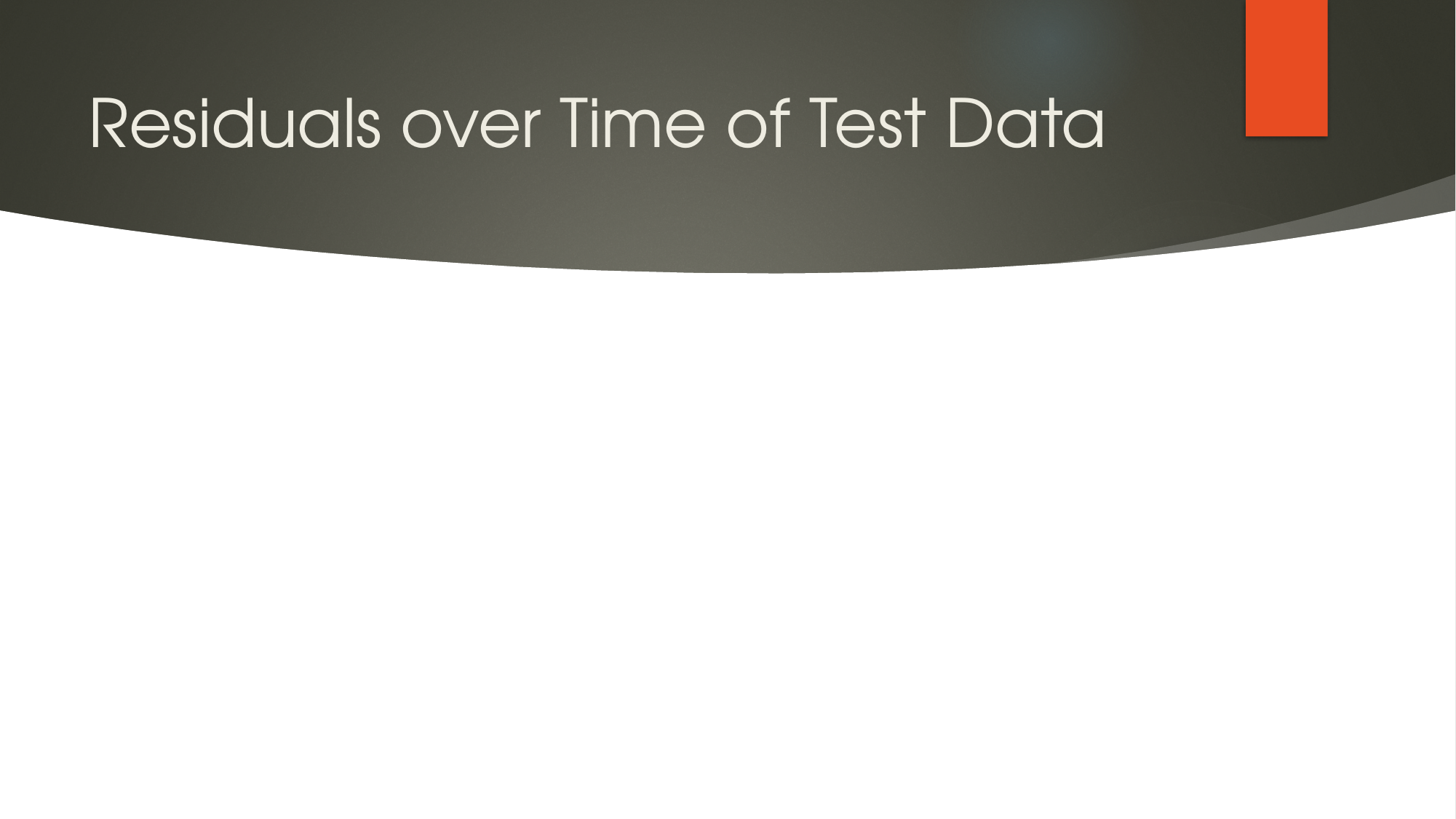

# Residuals over Time of Test Data